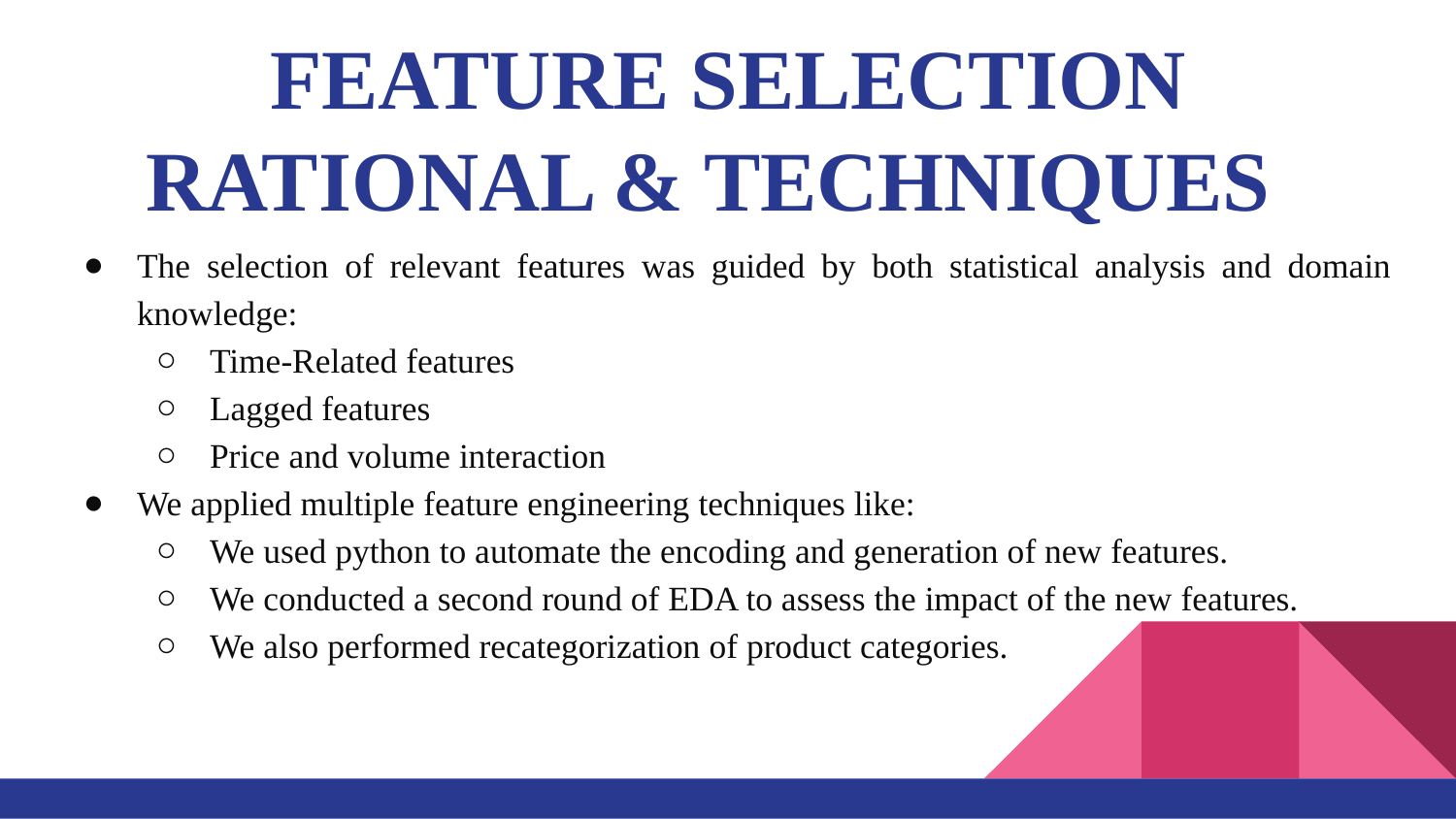

# FEATURE SELECTION RATIONAL & TECHNIQUES
The selection of relevant features was guided by both statistical analysis and domain knowledge:
Time-Related features
Lagged features
Price and volume interaction
We applied multiple feature engineering techniques like:
We used python to automate the encoding and generation of new features.
We conducted a second round of EDA to assess the impact of the new features.
We also performed recategorization of product categories.